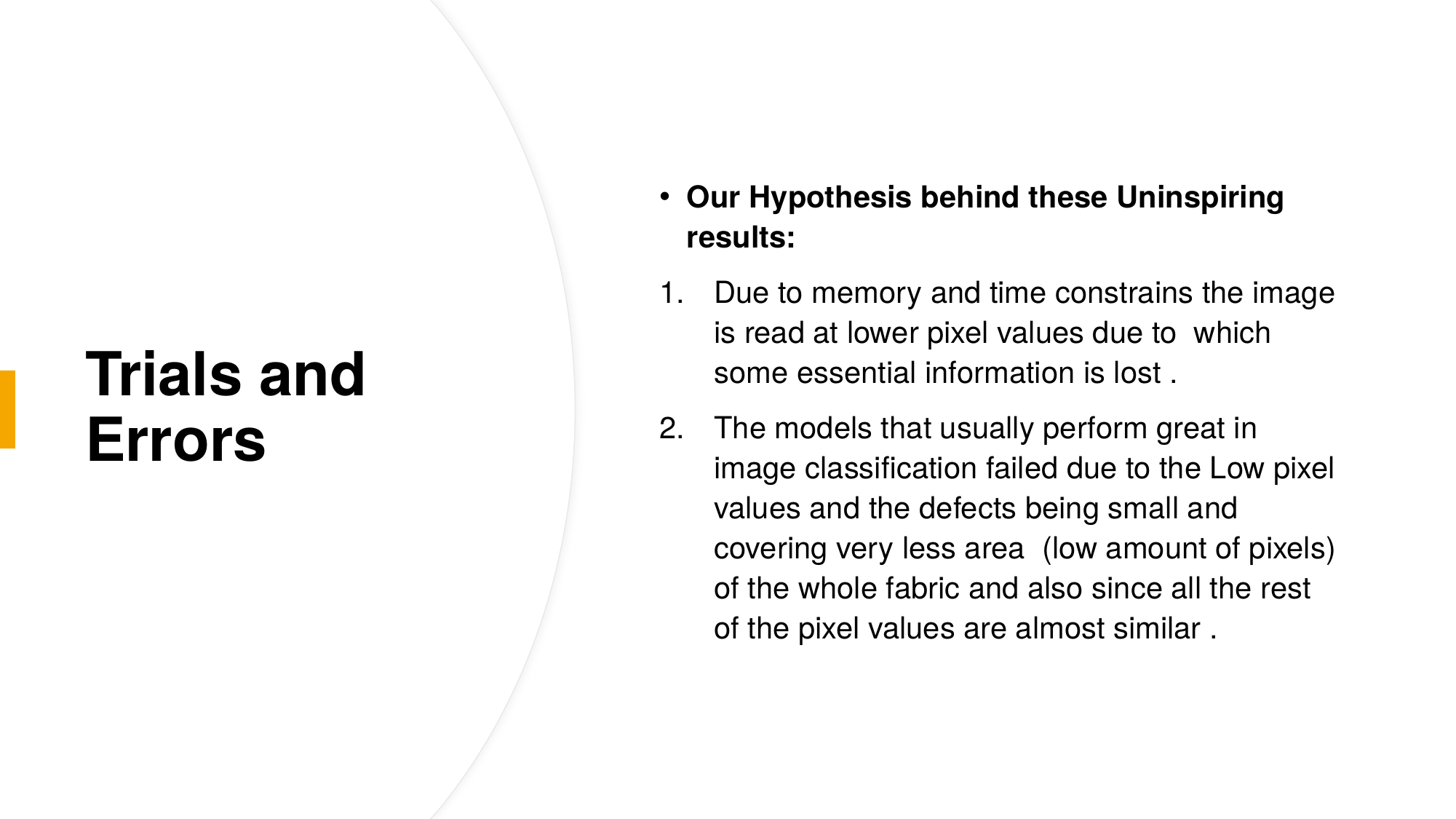

Our Hypothesis behind these Uninspiring results:
Due to memory and time constrains the image is read at lower pixel values due to  which some essential information is lost .
The models that usually perform great in image classification failed due to the Low pixel values and the defects being small and covering very less area  (low amount of pixels) of the whole fabric and also since all the rest of the pixel values are almost similar .
# Trials and Errors

Click to add text